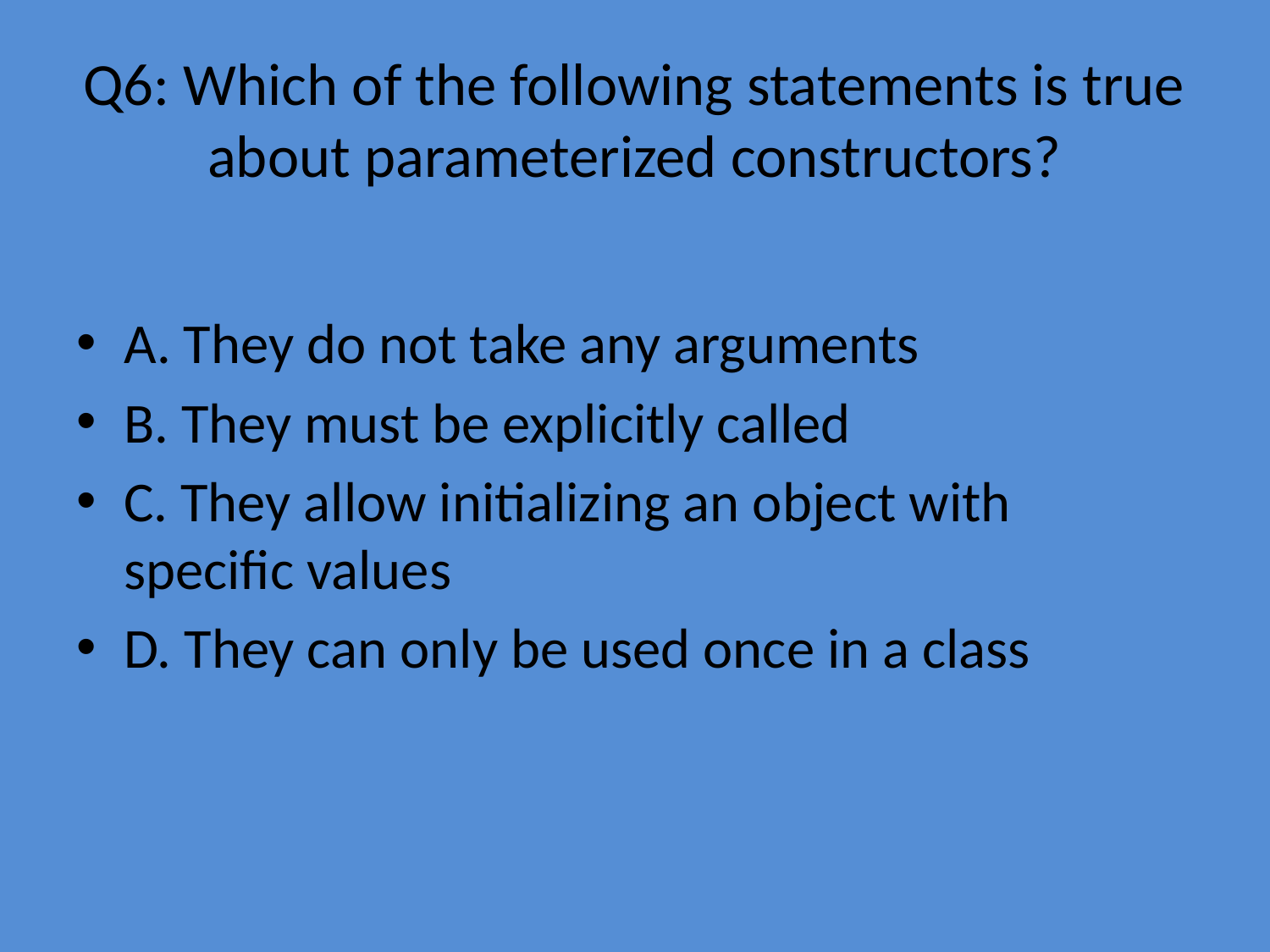

# Q6: Which of the following statements is true about parameterized constructors?

A. They do not take any arguments
B. They must be explicitly called
C. They allow initializing an object with specific values
D. They can only be used once in a class